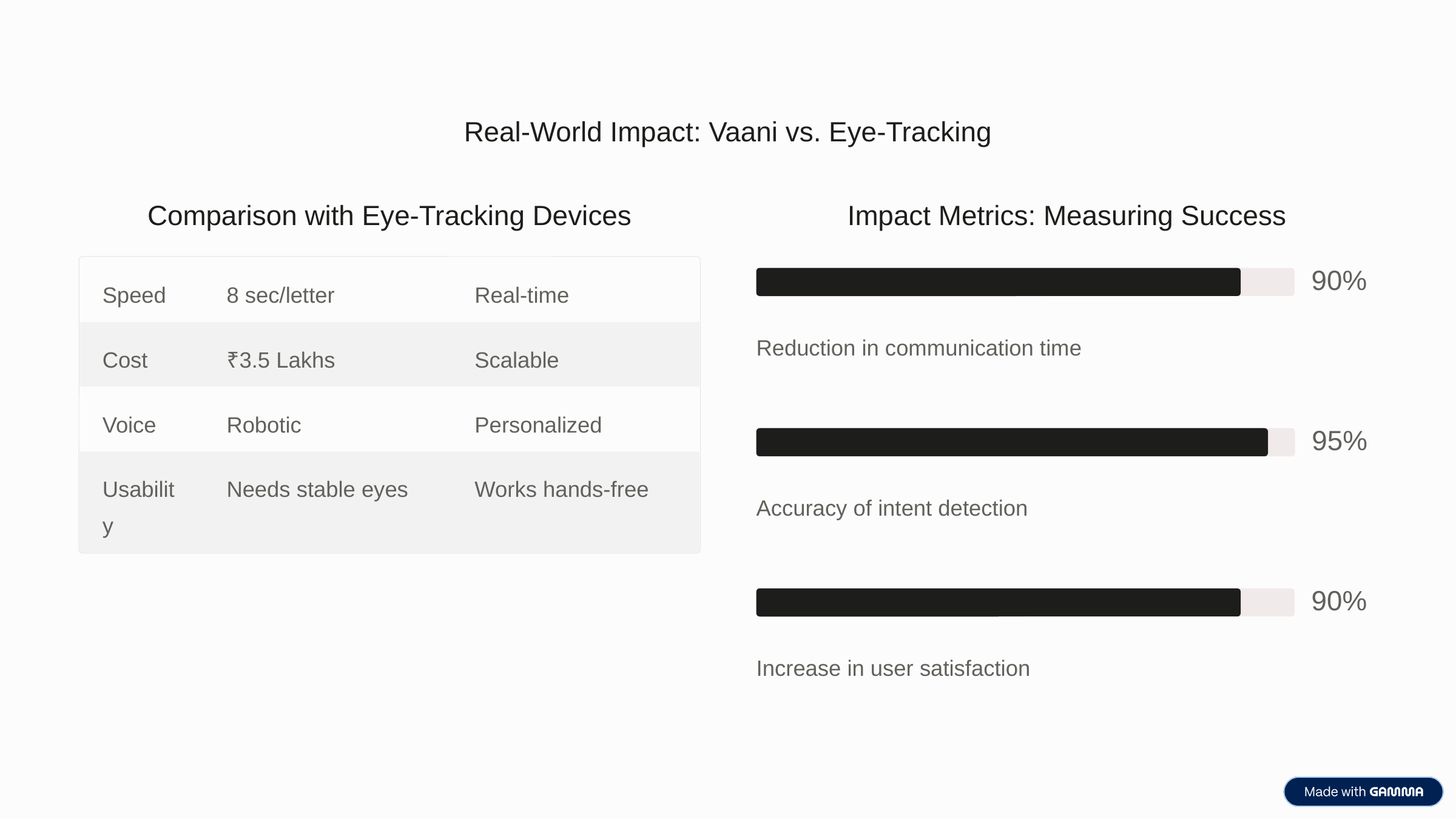

Real-World Impact: Vaani vs. Eye-Tracking
Comparison with Eye-Tracking Devices
Impact Metrics: Measuring Success

90%
Speed
8 sec/letter
Real-time

Reduction in communication time
Cost
₹3.5 Lakhs
Scalable

Voice
Robotic
Personalized

95%

Usability
Needs stable eyes
Works hands-free
Accuracy of intent detection

90%
Increase in user satisfaction